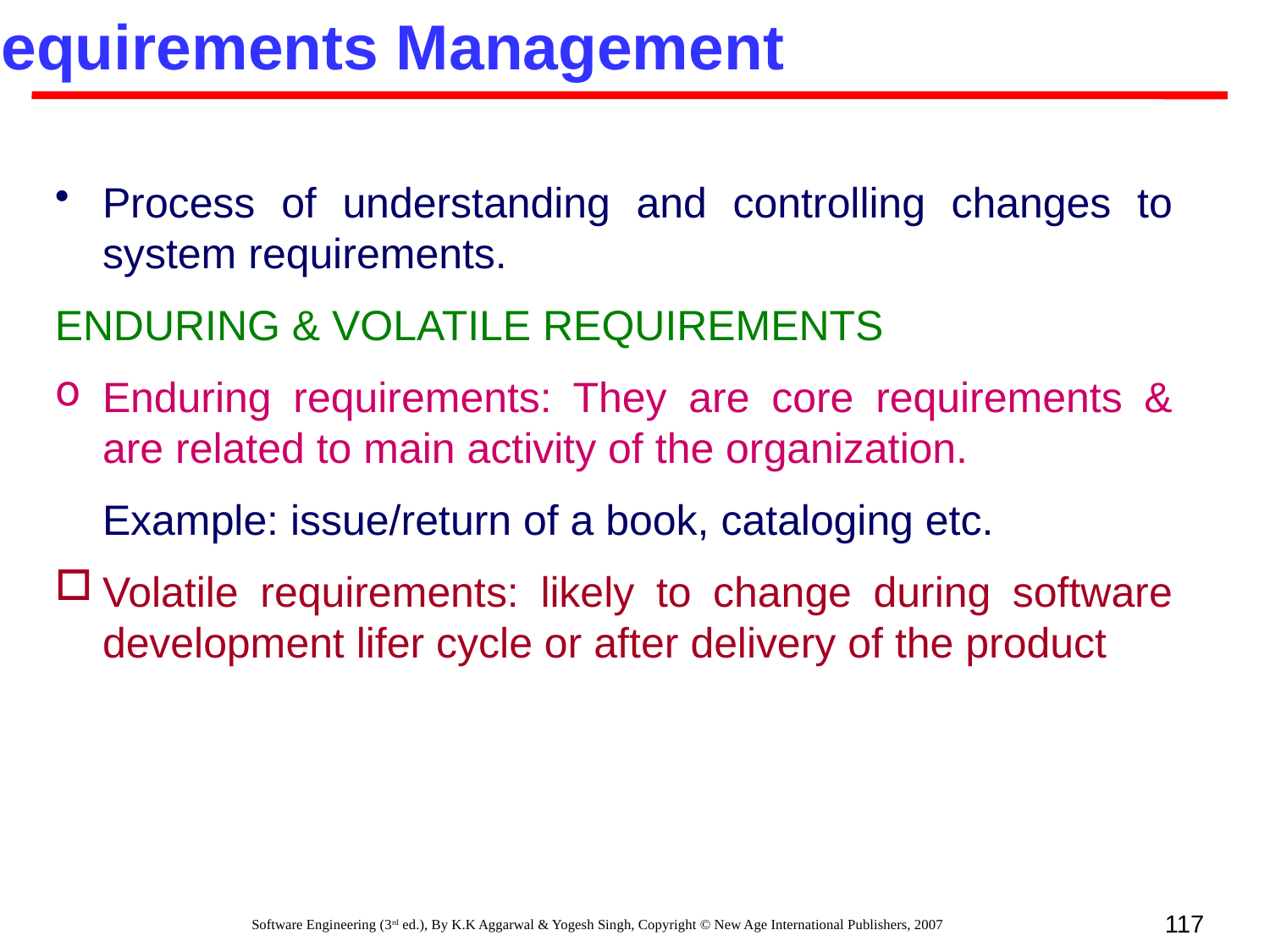

Requirements Management

Process of understanding and controlling changes to system requirements.
ENDURING & VOLATILE REQUIREMENTS
Enduring requirements: They are core requirements & are related to main activity of the organization.
	Example: issue/return of a book, cataloging etc.
Volatile requirements: likely to change during software development lifer cycle or after delivery of the product

117